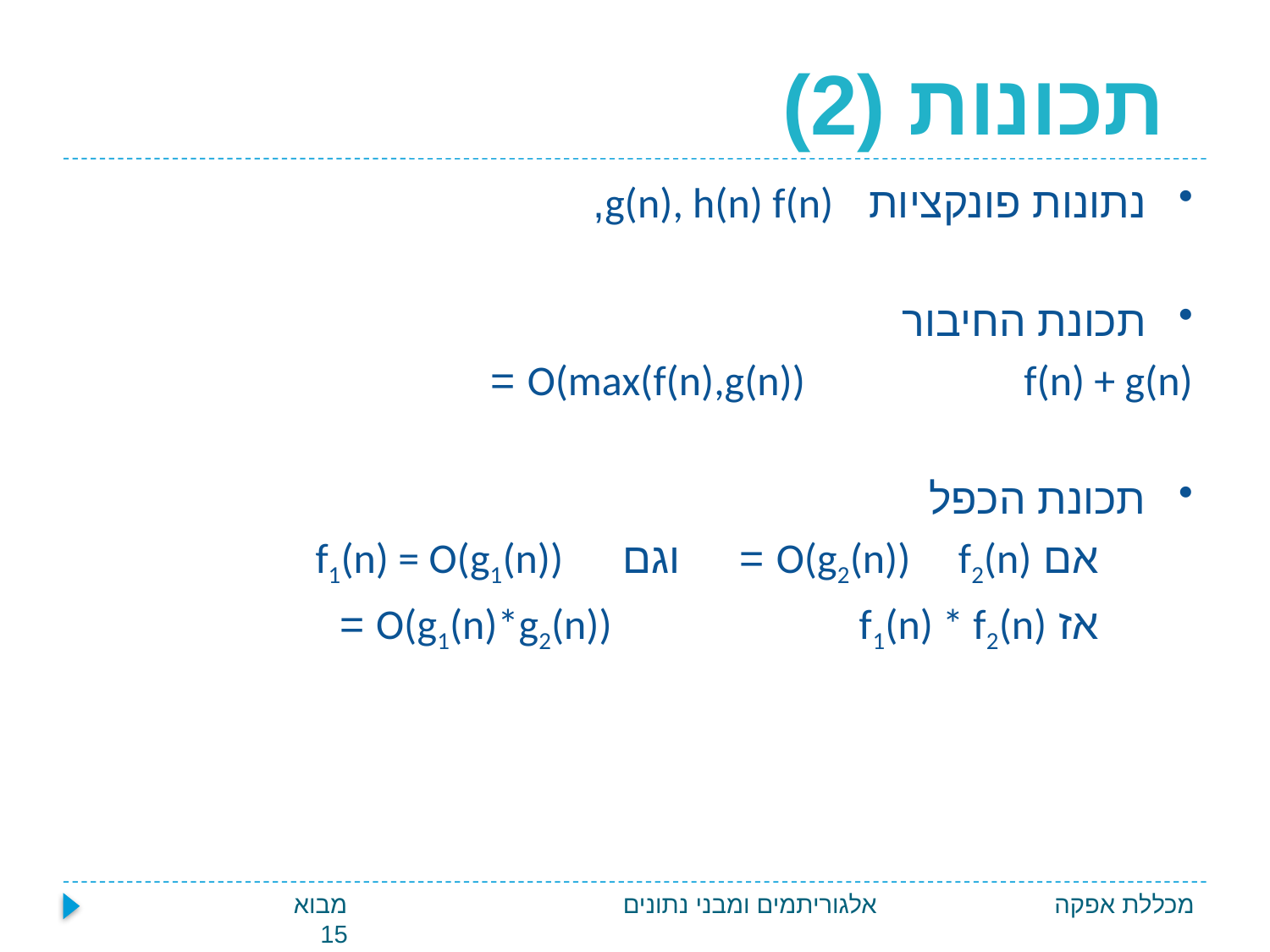

# תכונות (2)
נתונות פונקציות   g(n), h(n) f(n),

תכונת החיבור
O(max(f(n),g(n))                       f(n) + g(n) =

תכונת הכפל
        אם 	O(g2(n))     f2(n) =     וגם     f1(n) = O(g1(n))
        אז O(g1(n)*g2(n))                          f1(n) * f2(n) =

מבוא                         15
אלגוריתמים ומבני נתונים
מכללת אפקה